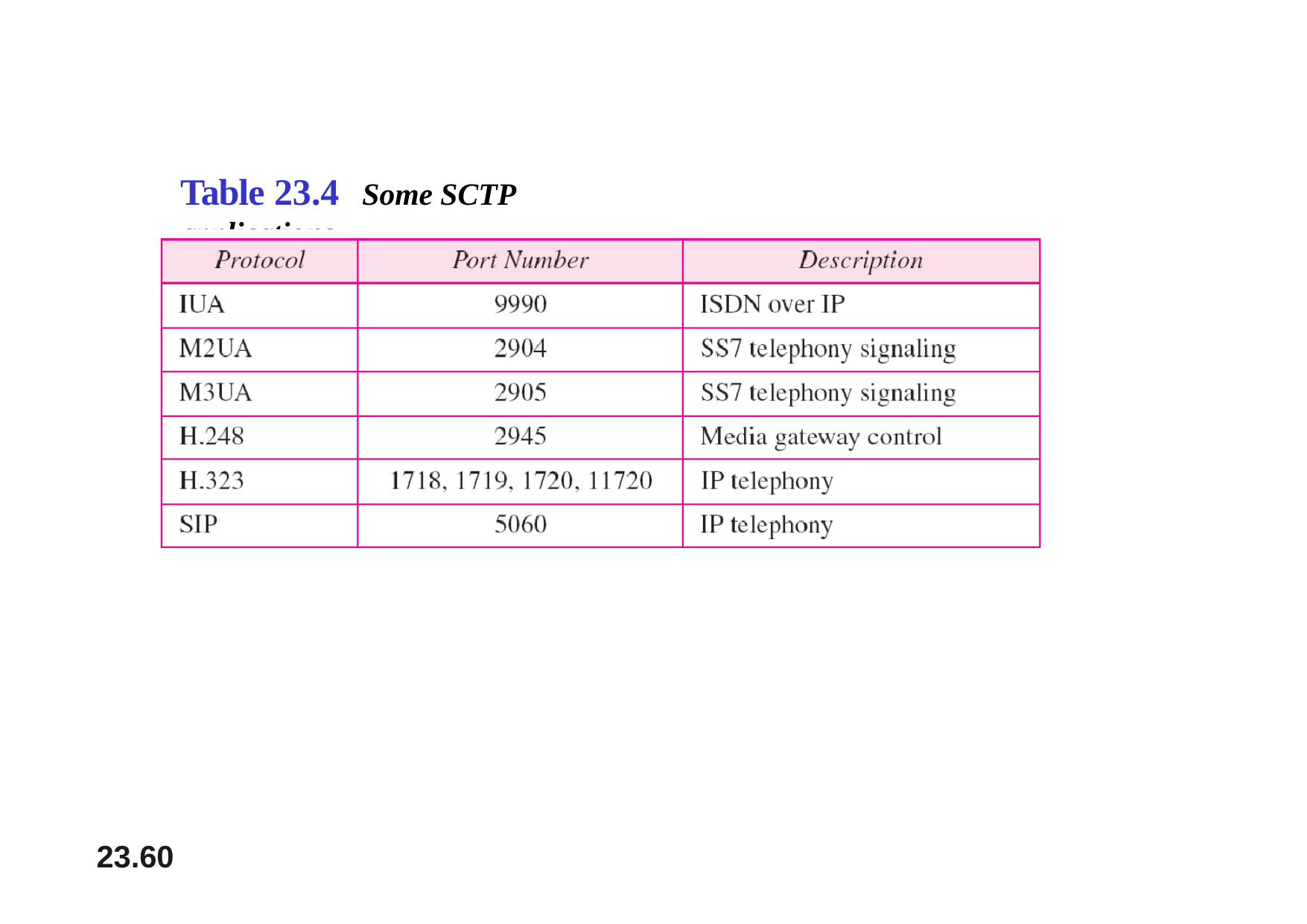

# Table 23.4	Some SCTP applications

23.60